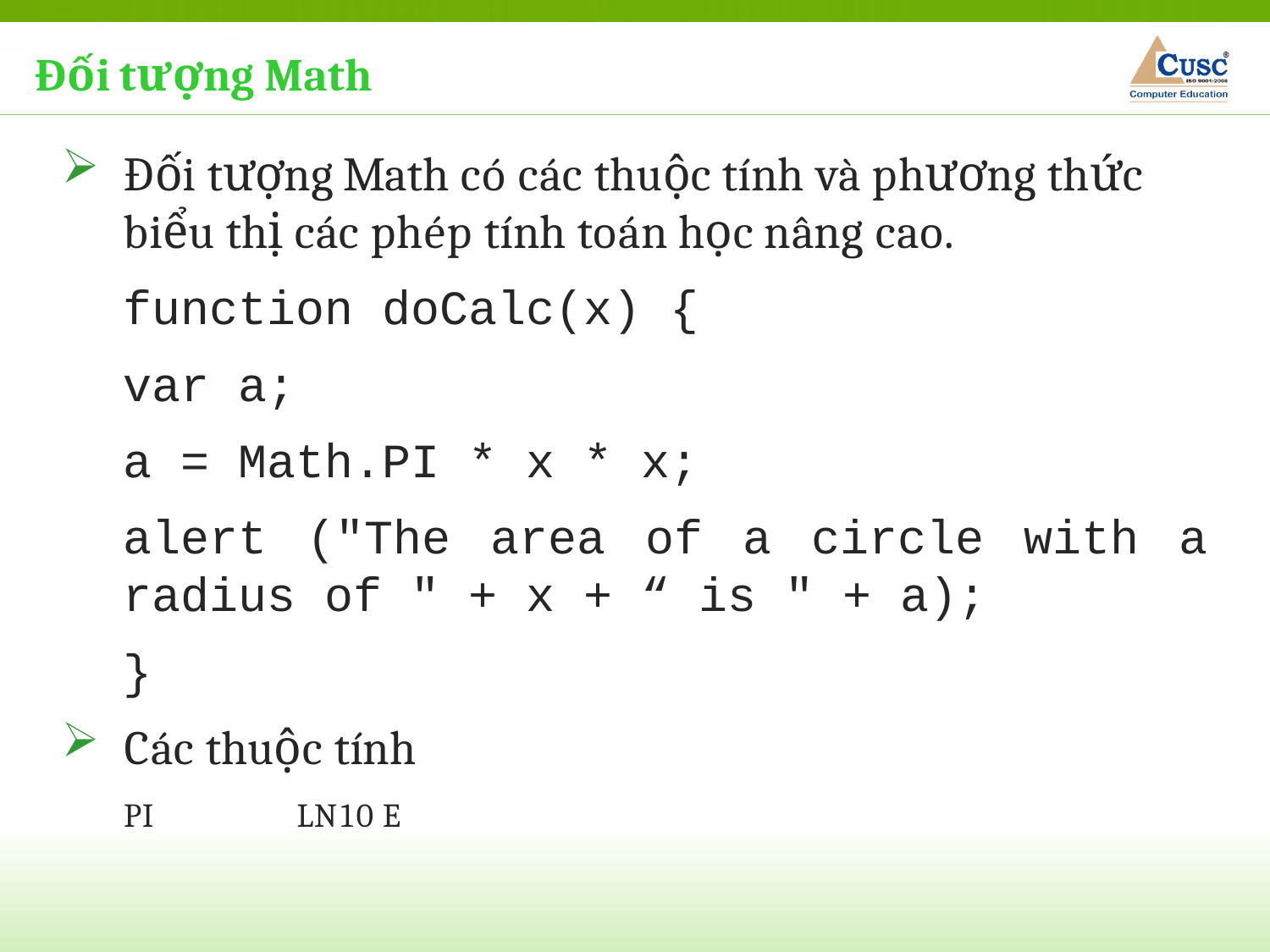

Đối tượng Math
Đối tượng Math có các thuộc tính và phương thức biểu thị các phép tính toán học nâng cao.
	function doCalc(x) {
	var a;
 	a = Math.PI * x * x;
 	alert ("The area of a circle with a radius of " + x + “ is " + a);
	}
Các thuộc tính
	PI		 	LN10 			E